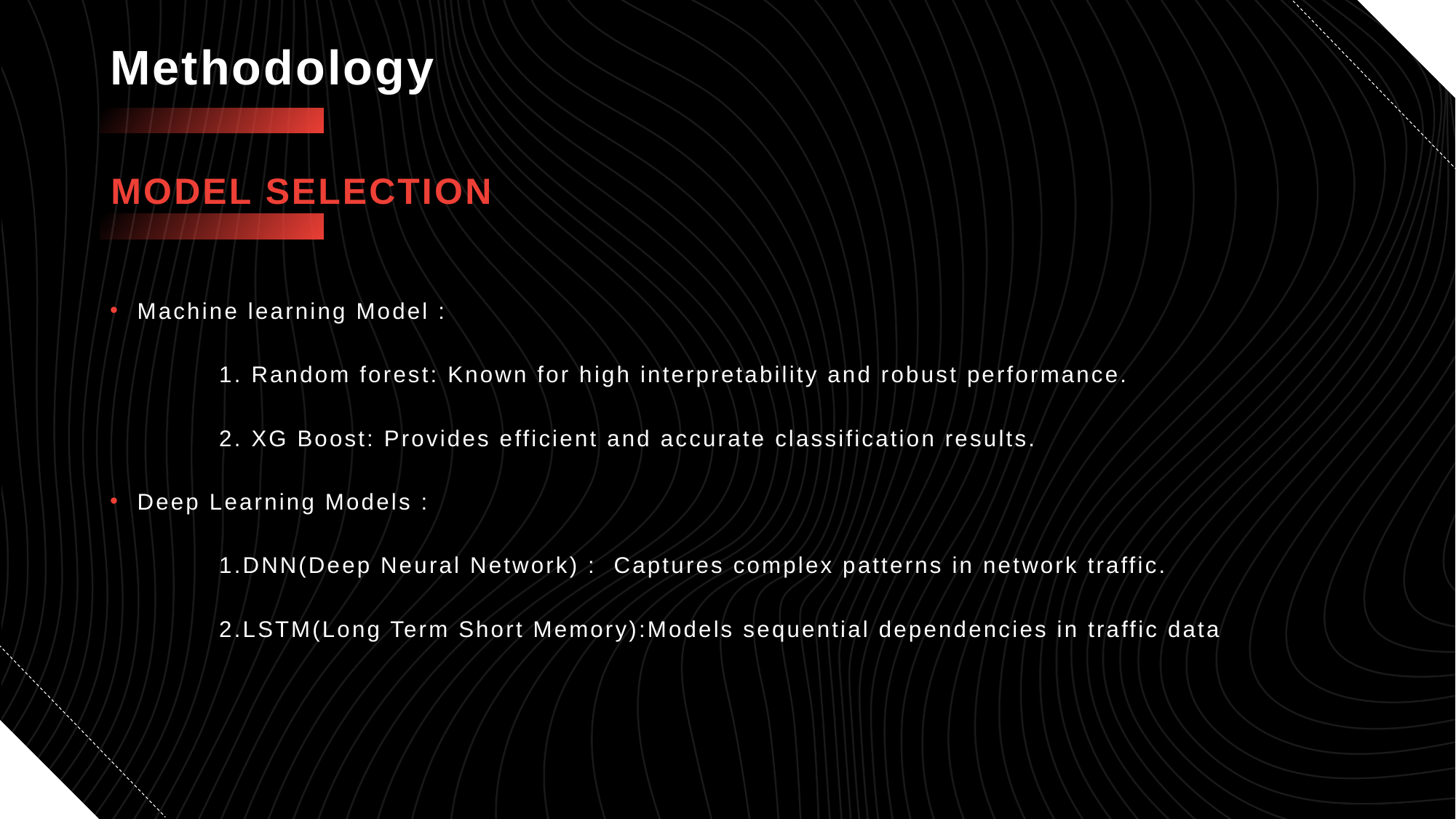

# Methodology

Model selection
Machine learning Model :
	1. Random forest: Known for high interpretability and robust performance.
 	2. XG Boost: Provides efficient and accurate classification results.
Deep Learning Models :
1.DNN(Deep Neural Network) :  Captures complex patterns in network traffic.
2.LSTM(Long Term Short Memory):Models sequential dependencies in traffic data